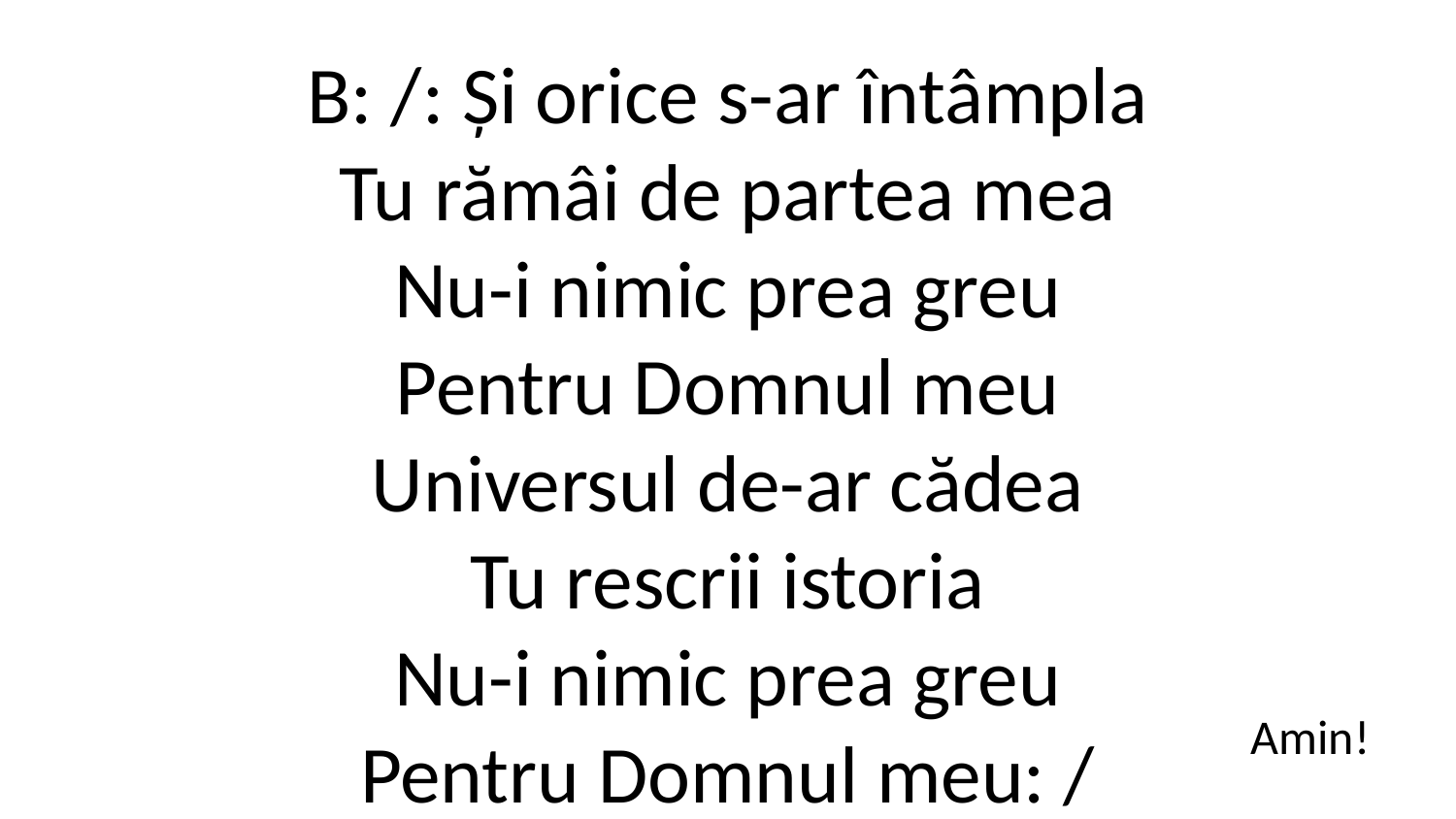

B: /: Și orice s-ar întâmpla
Tu rămâi de partea mea
Nu-i nimic prea greu
Pentru Domnul meu
Universul de-ar cădea
Tu rescrii istoria
Nu-i nimic prea greu
Pentru Domnul meu: /

Amin!